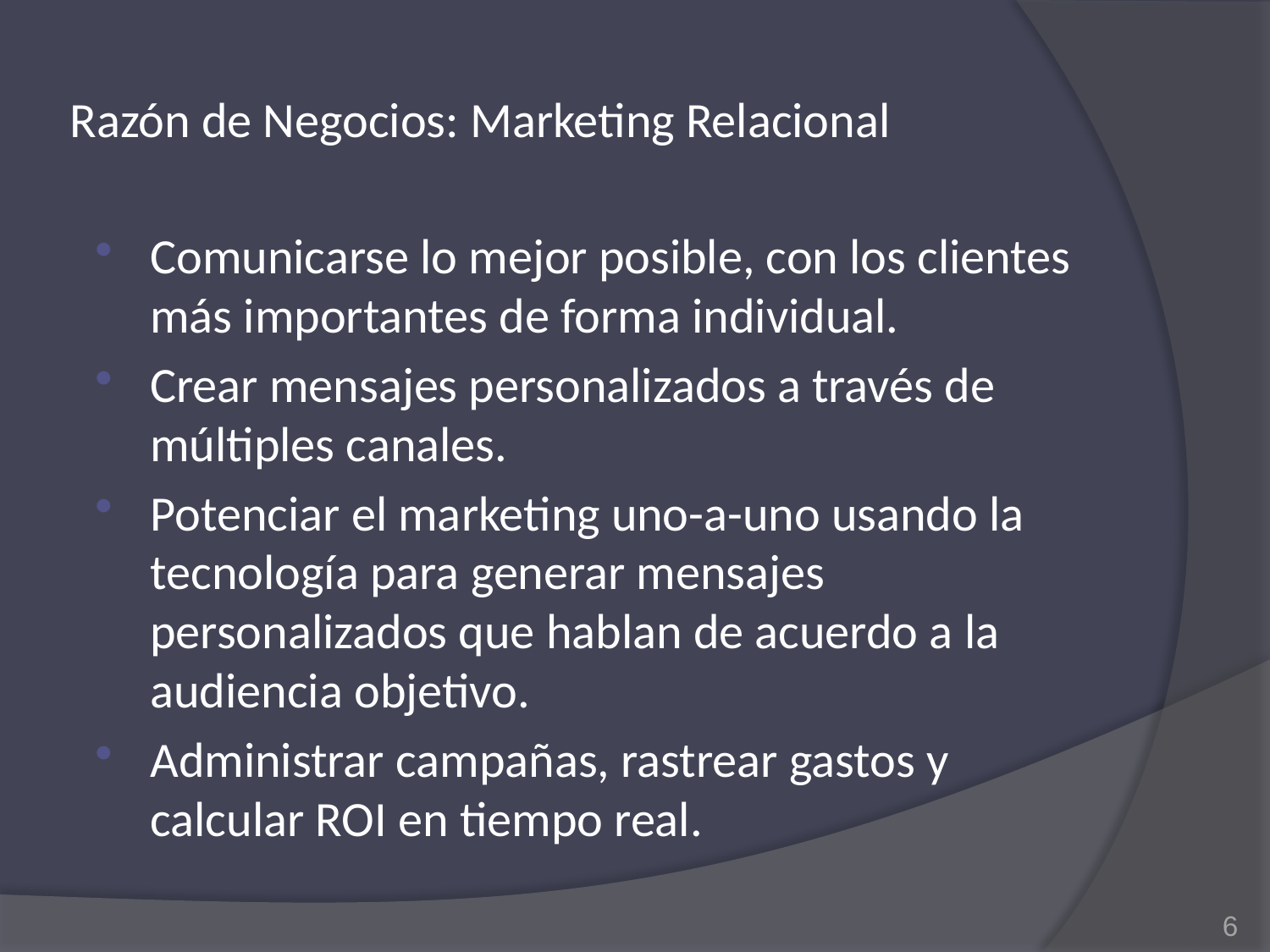

# Razón de Negocios: Marketing Relacional
Comunicarse lo mejor posible, con los clientes más importantes de forma individual.
Crear mensajes personalizados a través de múltiples canales.
Potenciar el marketing uno-a-uno usando la tecnología para generar mensajes personalizados que hablan de acuerdo a la audiencia objetivo.
Administrar campañas, rastrear gastos y calcular ROI en tiempo real.
6